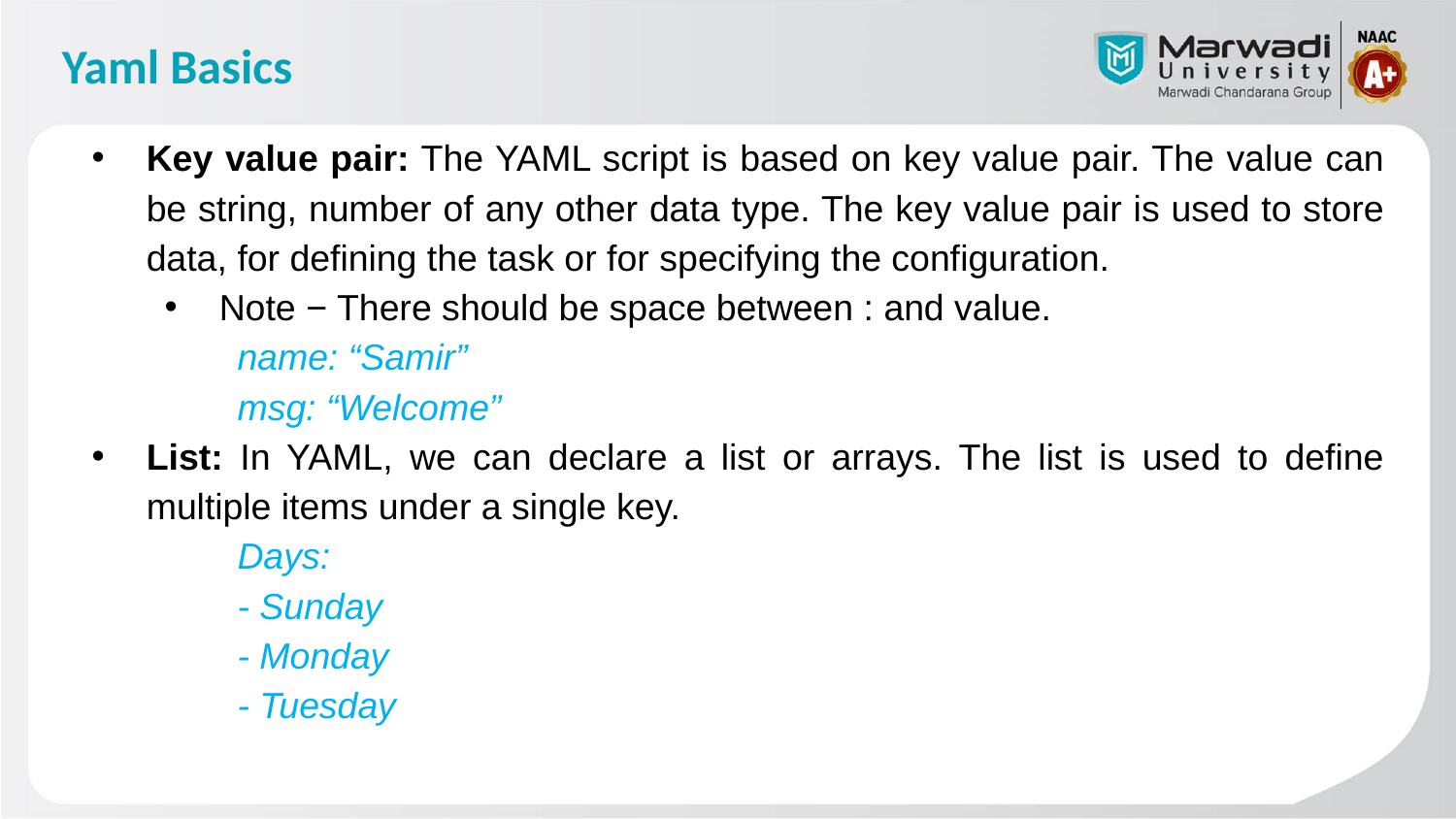

# Yaml Basics
Key value pair: The YAML script is based on key value pair. The value can be string, number of any other data type. The key value pair is used to store data, for defining the task or for specifying the configuration.
Note − There should be space between : and value.
	name: “Samir”
	msg: “Welcome”
List: In YAML, we can declare a list or arrays. The list is used to define multiple items under a single key.
Days:
- Sunday
- Monday
- Tuesday